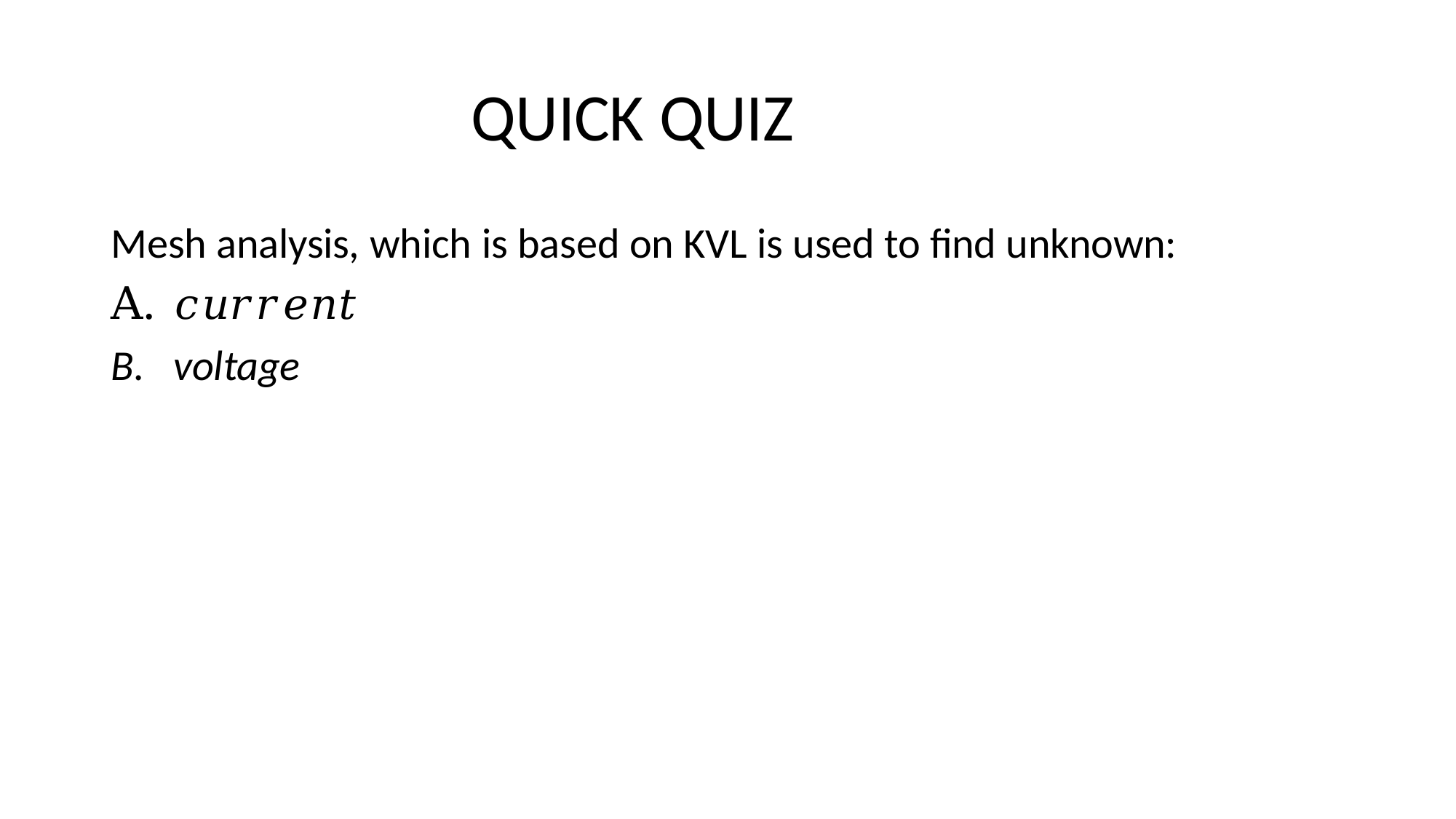

# QUICK QUIZ
Mesh analysis, which is based on KVL is used to find unknown:
A.	𝑐𝑢𝑟𝑟𝑒𝑛𝑡
B.	voltage